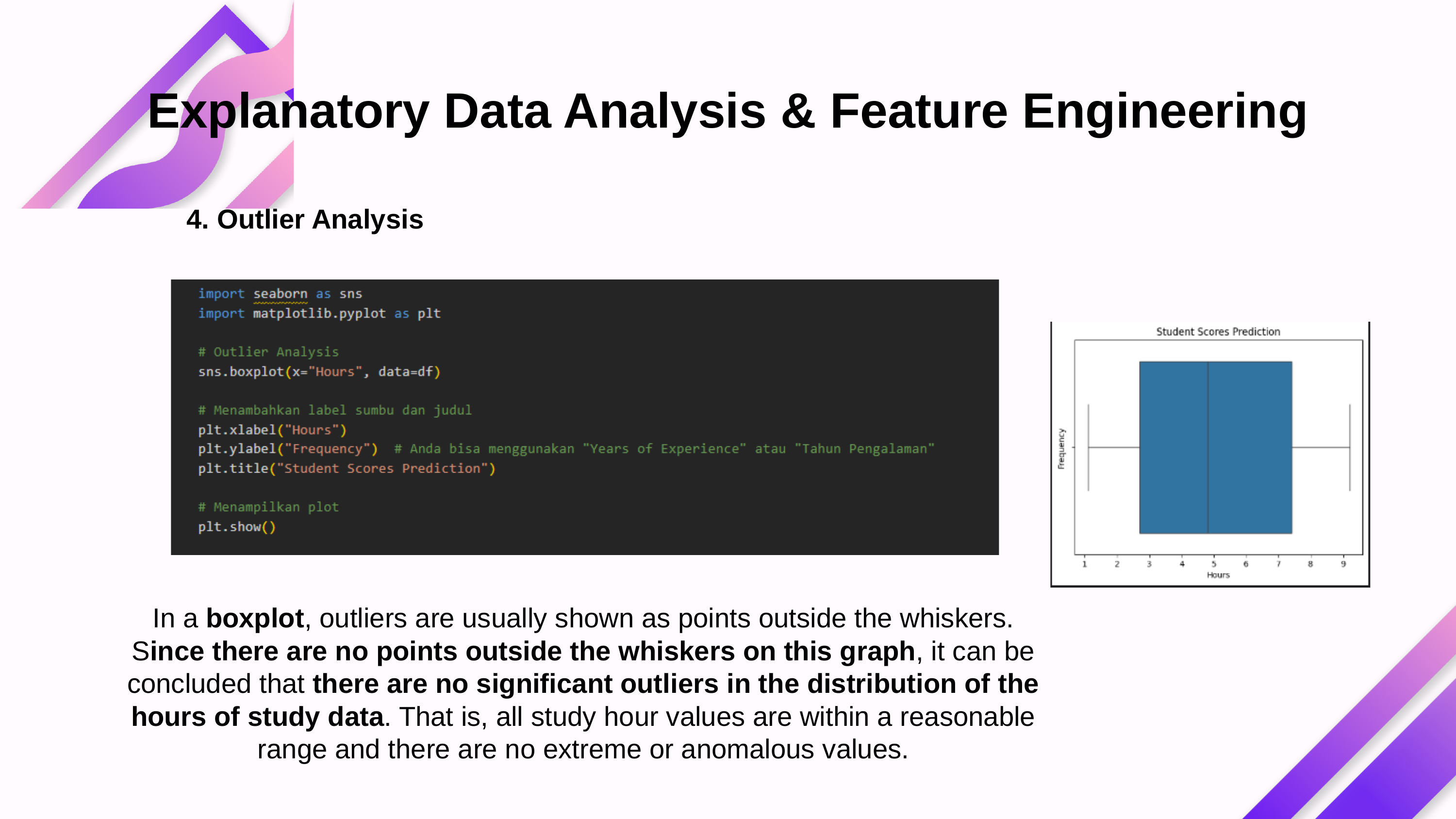

Explanatory Data Analysis & Feature Engineering
4. Outlier Analysis

In a boxplot, outliers are usually shown as points outside the whiskers. Since there are no points outside the whiskers on this graph, it can be concluded that there are no significant outliers in the distribution of the hours of study data. That is, all study hour values are within a reasonable range and there are no extreme or anomalous values.